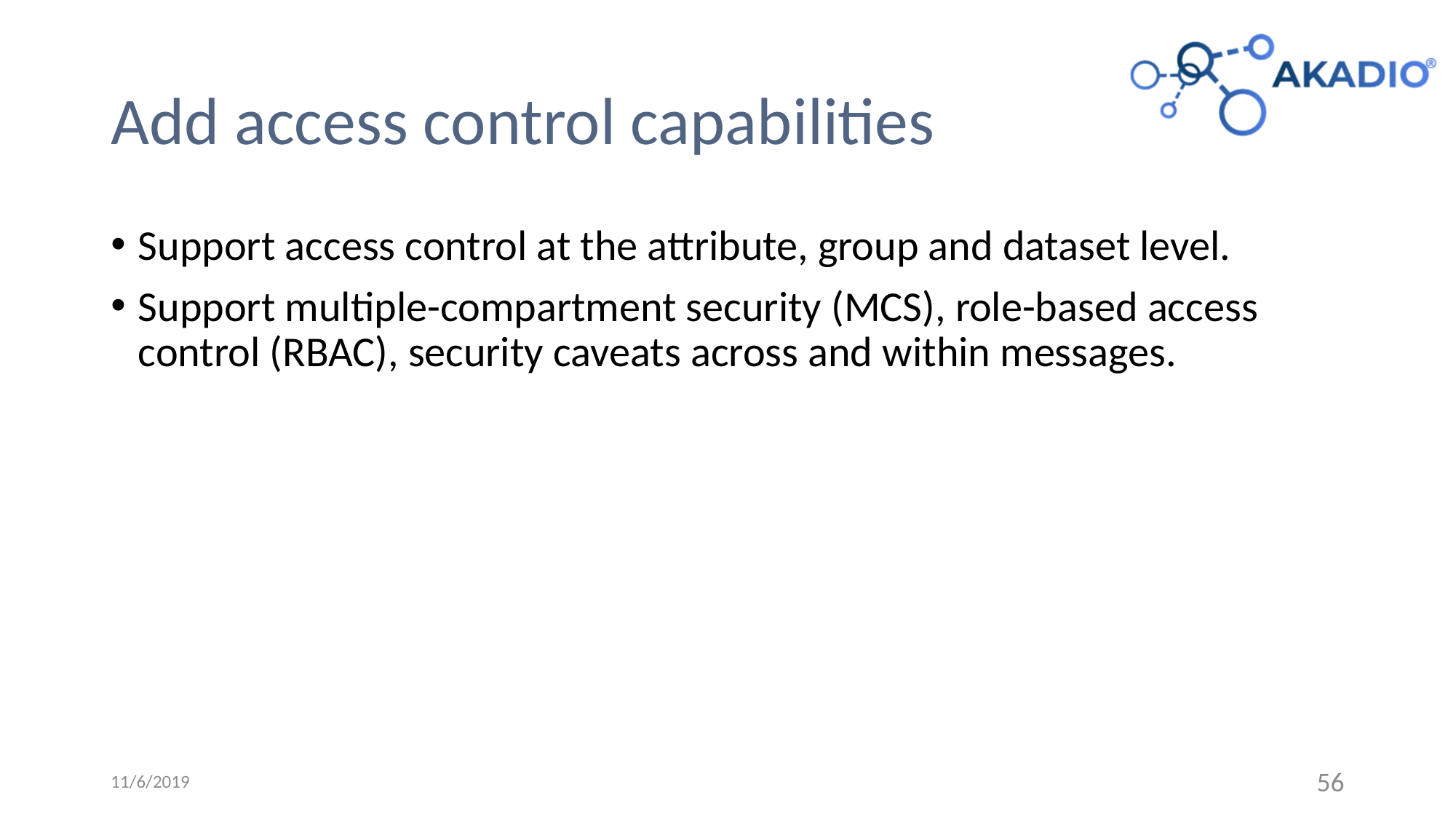

# Add access control capabilities
Support access control at the attribute, group and dataset level.
Support multiple-compartment security (MCS), role-based access control (RBAC), security caveats across and within messages.
11/6/2019
56